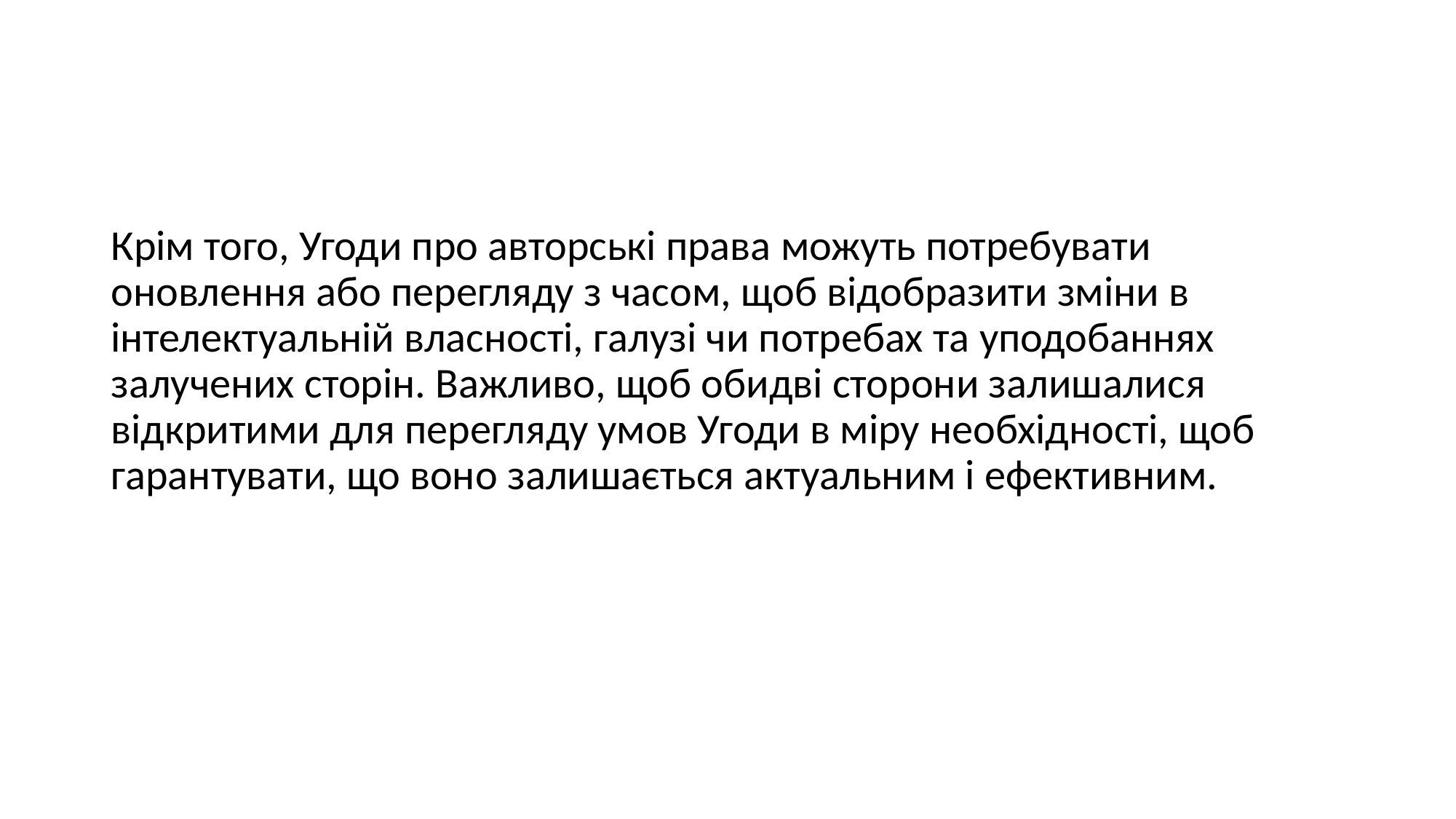

#
Крім того, Угоди про авторські права можуть потребувати оновлення або перегляду з часом, щоб відобразити зміни в інтелектуальній власності, галузі чи потребах та уподобаннях залучених сторін. Важливо, щоб обидві сторони залишалися відкритими для перегляду умов Угоди в міру необхідності, щоб гарантувати, що воно залишається актуальним і ефективним.